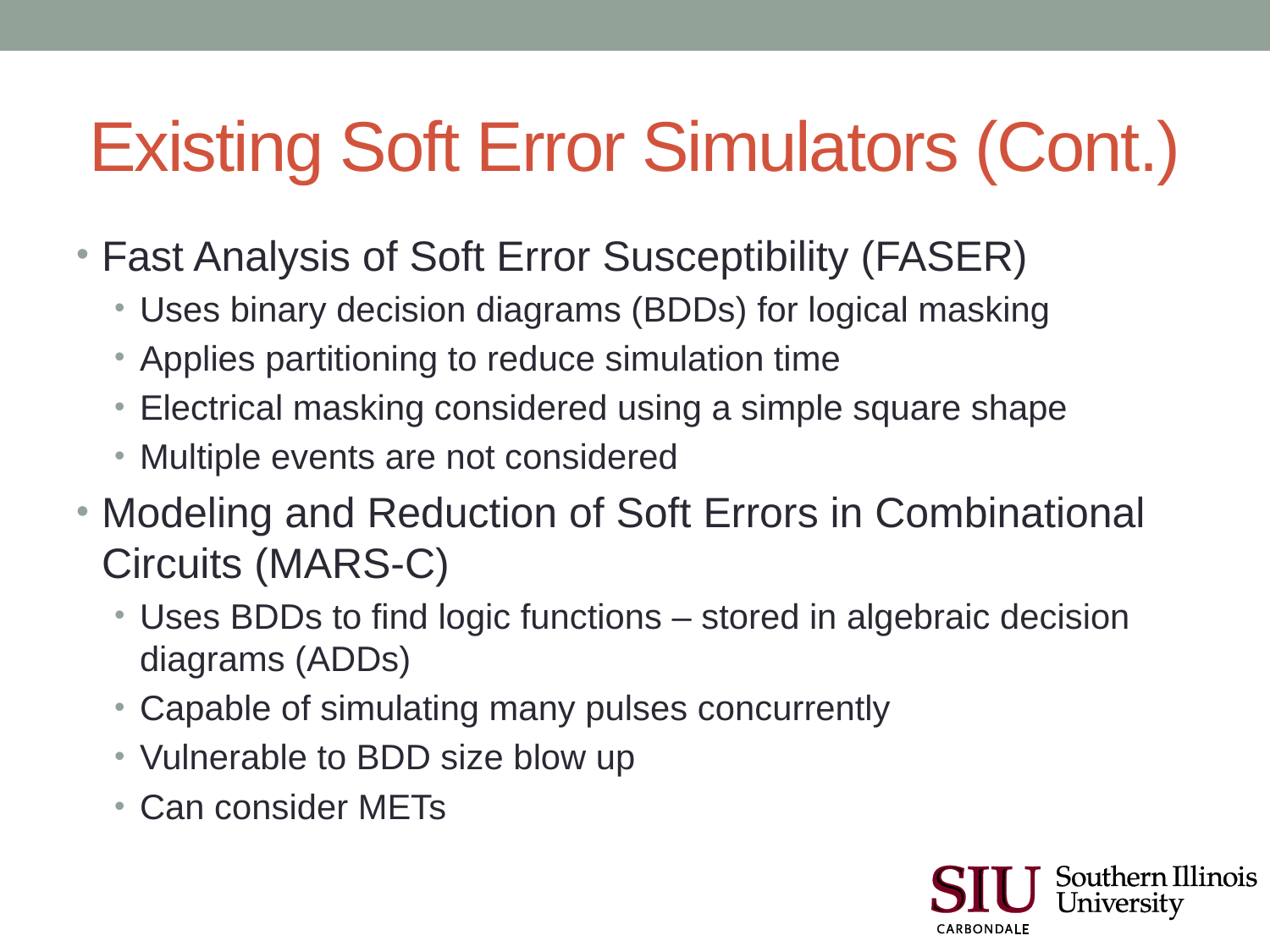

# Existing Soft Error Simulators (Cont.)
Fast Analysis of Soft Error Susceptibility (FASER)
Uses binary decision diagrams (BDDs) for logical masking
Applies partitioning to reduce simulation time
Electrical masking considered using a simple square shape
Multiple events are not considered
Modeling and Reduction of Soft Errors in Combinational Circuits (MARS-C)
Uses BDDs to find logic functions – stored in algebraic decision diagrams (ADDs)
Capable of simulating many pulses concurrently
Vulnerable to BDD size blow up
Can consider METs